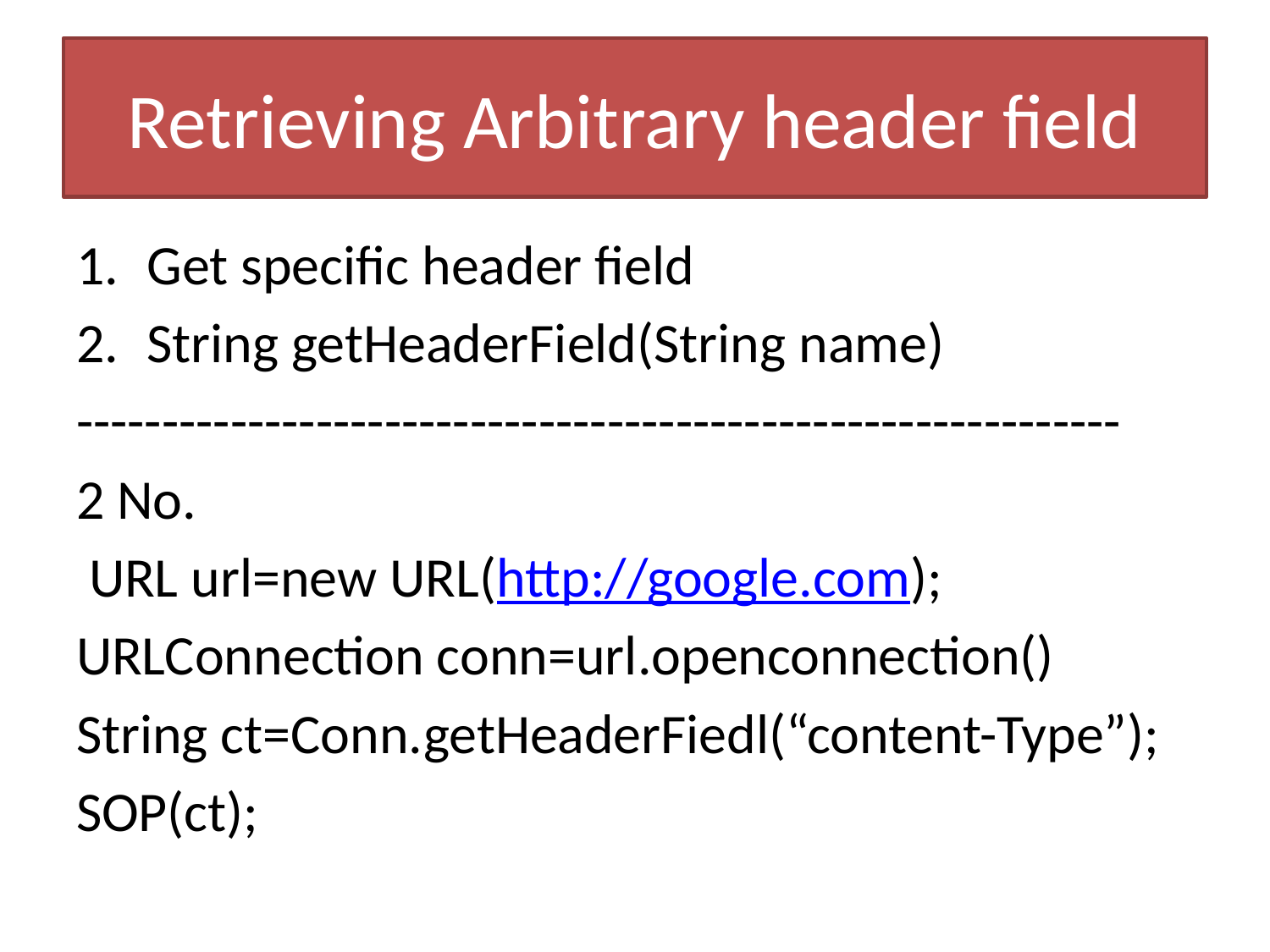

# Retrieving Arbitrary header field
Get specific header field
String getHeaderField(String name)
-------------------------------------------------------------
2 No.
 URL url=new URL(http://google.com);
URLConnection conn=url.openconnection()
String ct=Conn.getHeaderFiedl(“content-Type”);
SOP(ct);